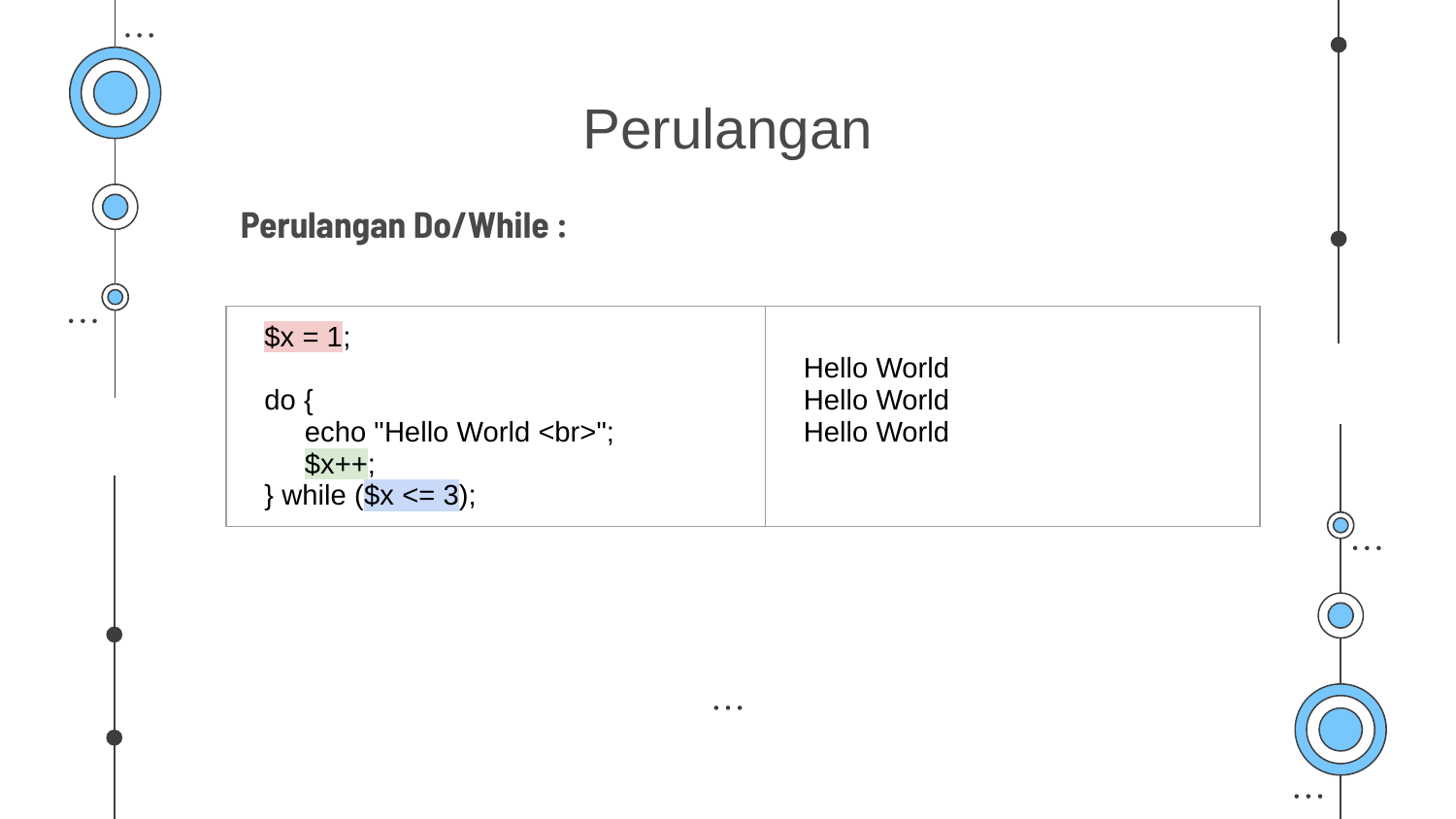

# Perulangan
Perulangan Do/While :
| $x = 1; do { echo "Hello World <br>"; $x++; } while ($x <= 3); | Hello World Hello World Hello World |
| --- | --- |